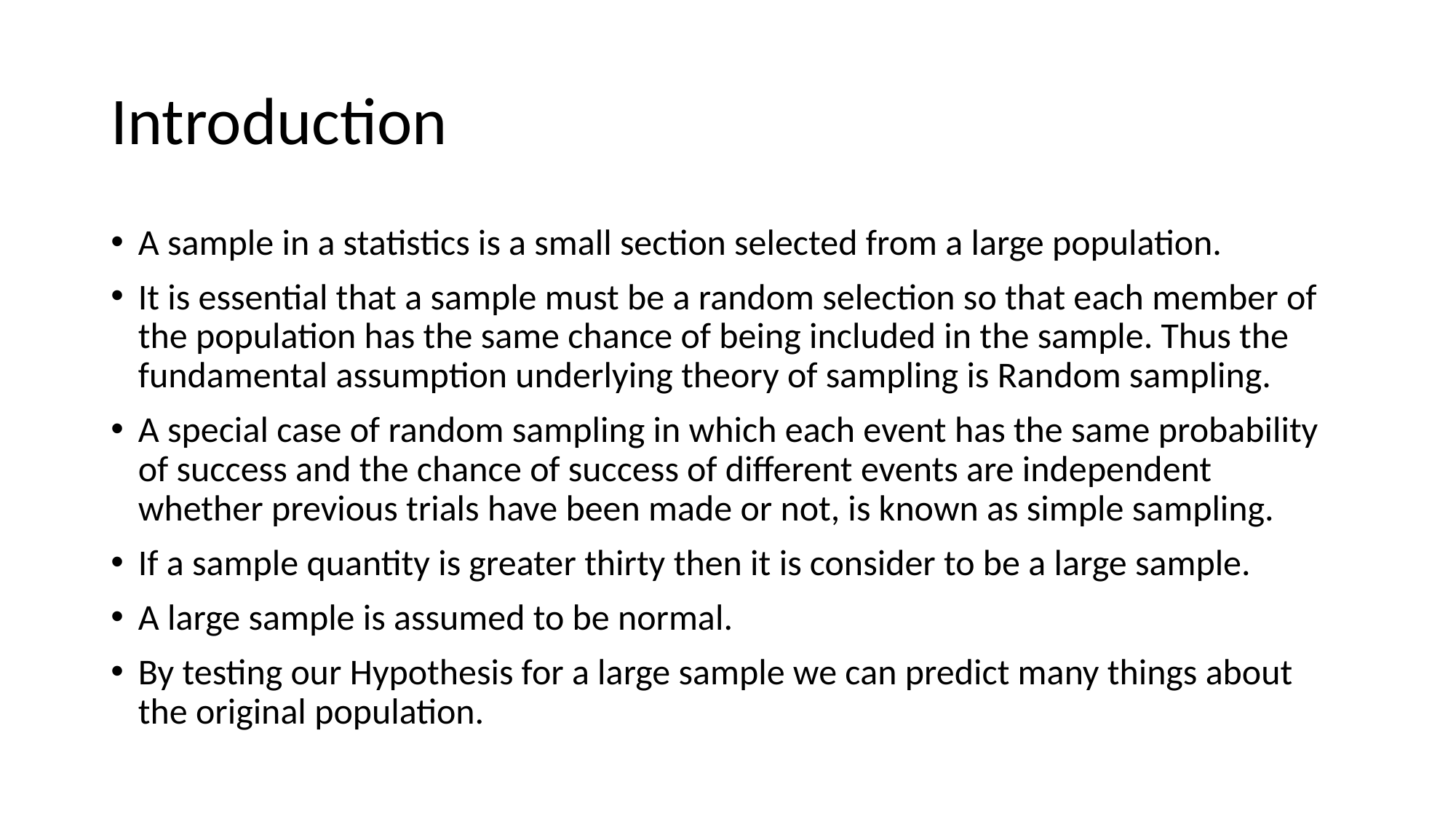

# Introduction
A sample in a statistics is a small section selected from a large population.
It is essential that a sample must be a random selection so that each member of the population has the same chance of being included in the sample. Thus the fundamental assumption underlying theory of sampling is Random sampling.
A special case of random sampling in which each event has the same probability of success and the chance of success of different events are independent whether previous trials have been made or not, is known as simple sampling.
If a sample quantity is greater thirty then it is consider to be a large sample.
A large sample is assumed to be normal.
By testing our Hypothesis for a large sample we can predict many things about the original population.